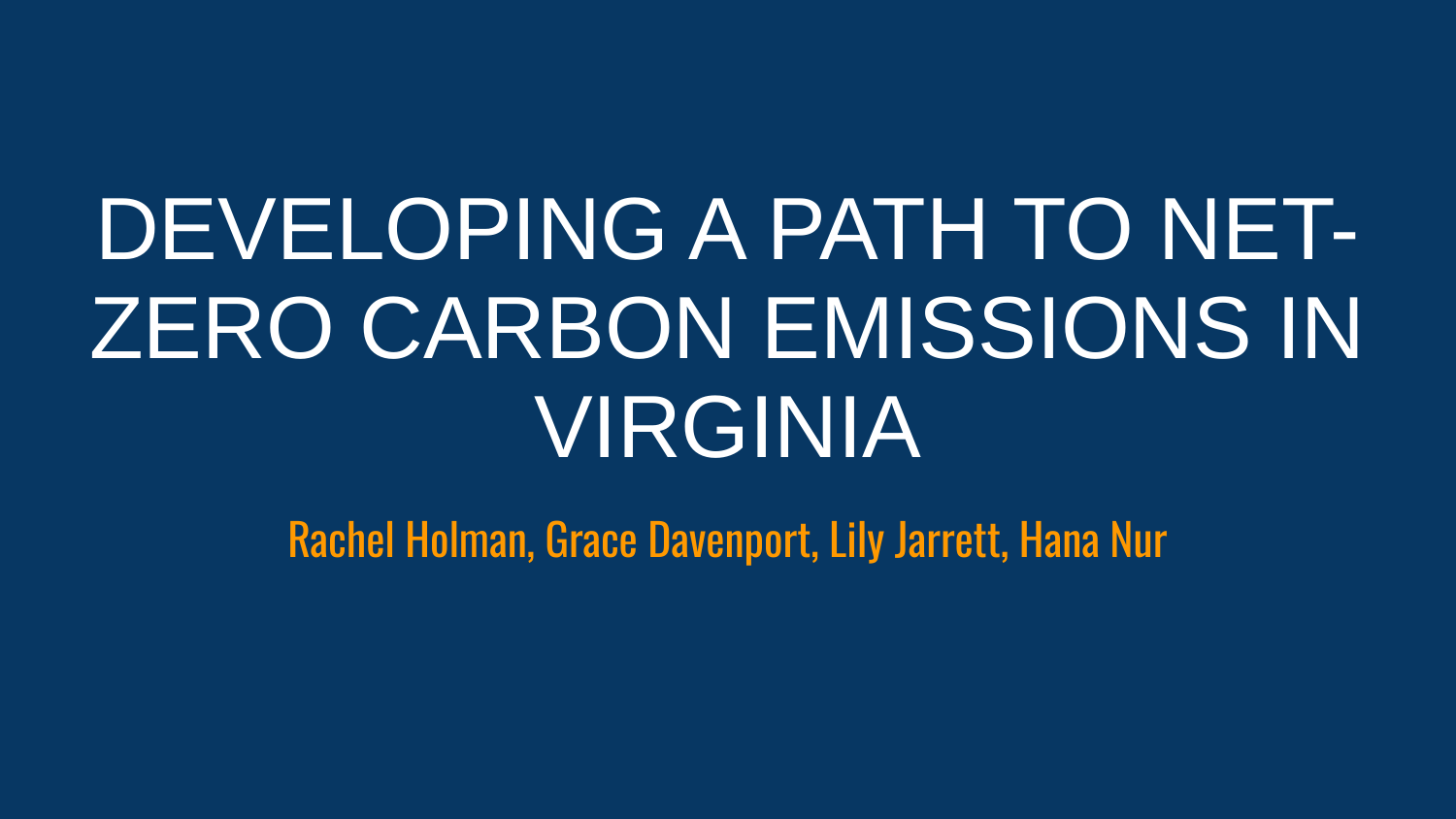

# DEVELOPING A PATH TO NET-ZERO CARBON EMISSIONS IN VIRGINIA
Rachel Holman, Grace Davenport, Lily Jarrett, Hana Nur